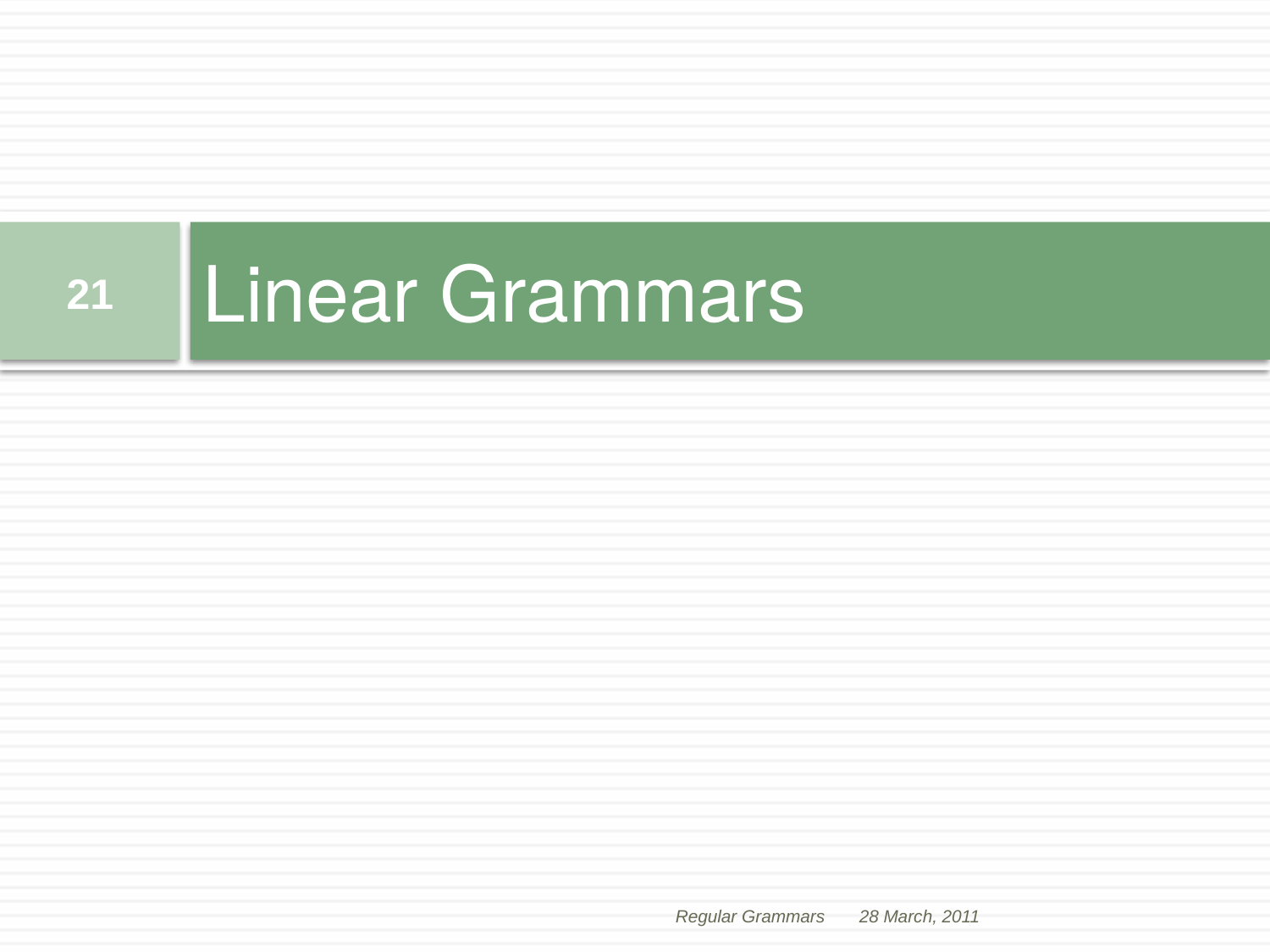

# Linear Grammars
21

Regular Grammars
28 March, 2011